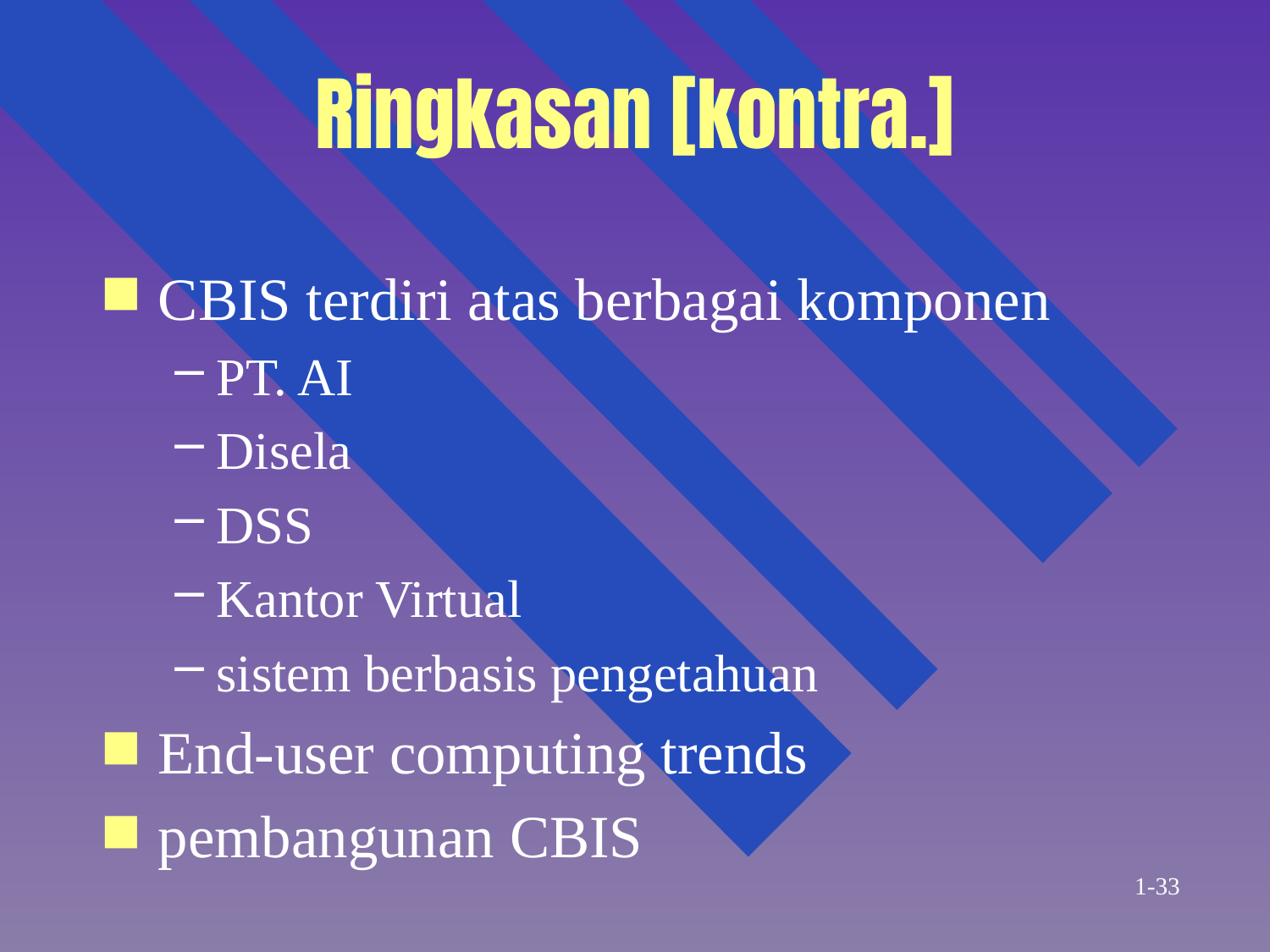

# Ringkasan [kontra.]
CBIS terdiri atas berbagai komponen
PT. AI
Disela
DSS
Kantor Virtual
sistem berbasis pengetahuan
End-user computing trends
pembangunan CBIS
1-33